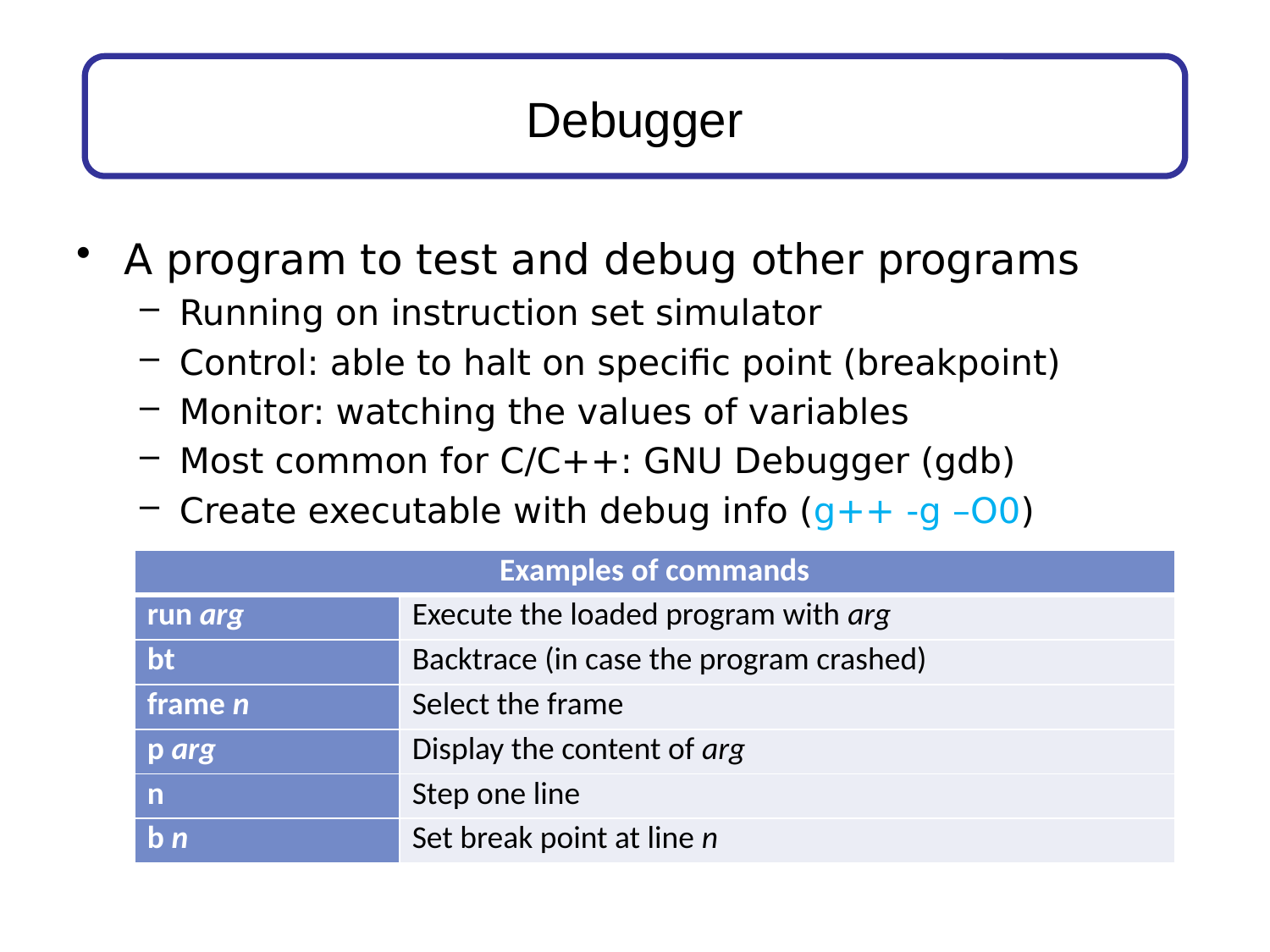

# Debugger
A program to test and debug other programs
Running on instruction set simulator
Control: able to halt on specific point (breakpoint)
Monitor: watching the values of variables
Most common for C/C++: GNU Debugger (gdb)
Create executable with debug info (g++ -g –O0)

| Examples of commands |  |
| --- | --- |
| run arg | Execute the loaded program with arg |
| bt | Backtrace (in case the program crashed) |
| frame n | Select the frame |
| p arg | Display the content of arg |
| n | Step one line |
| b n | Set break point at line n |